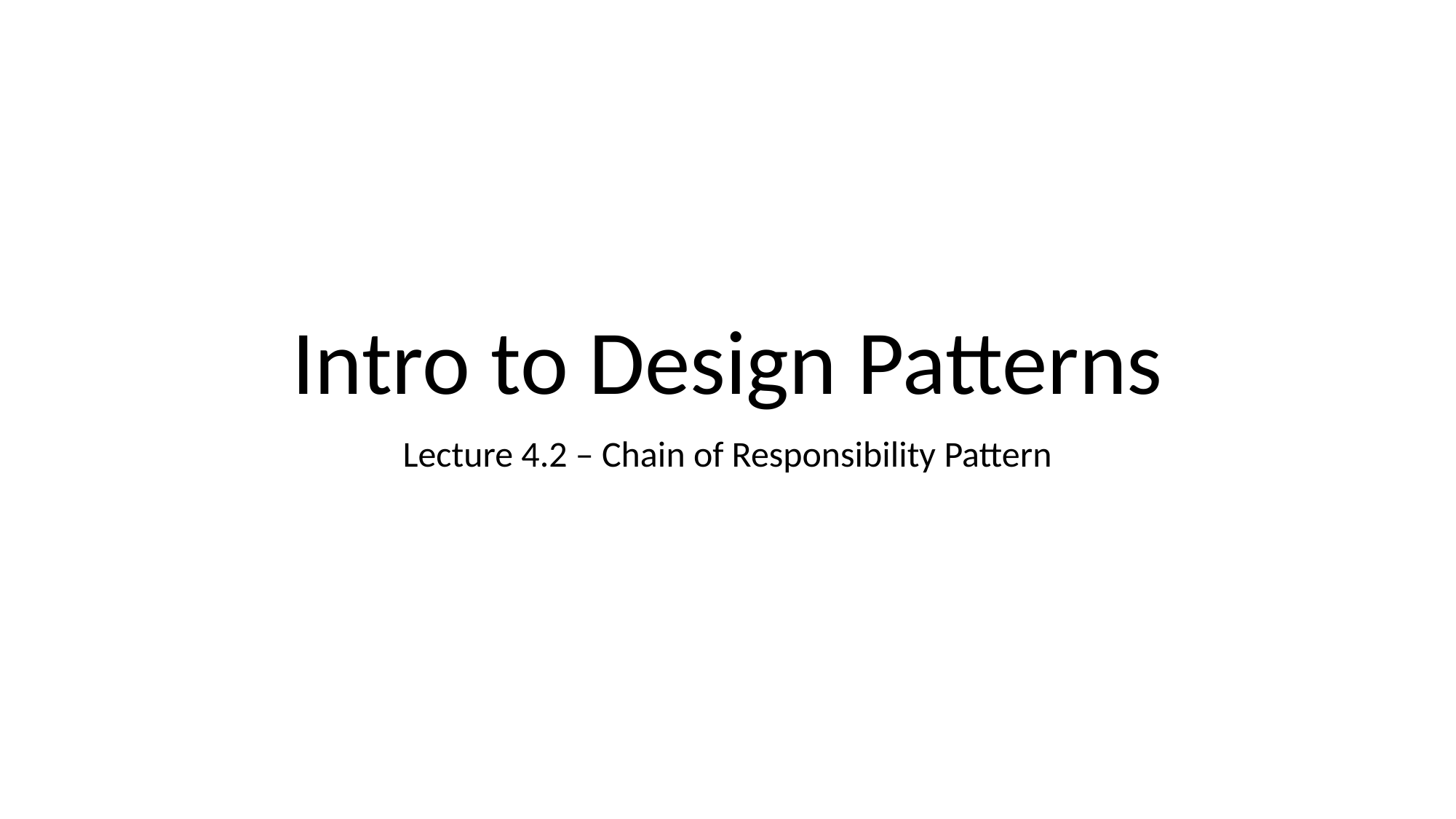

# Intro to Design Patterns
Lecture 4.2 – Chain of Responsibility Pattern